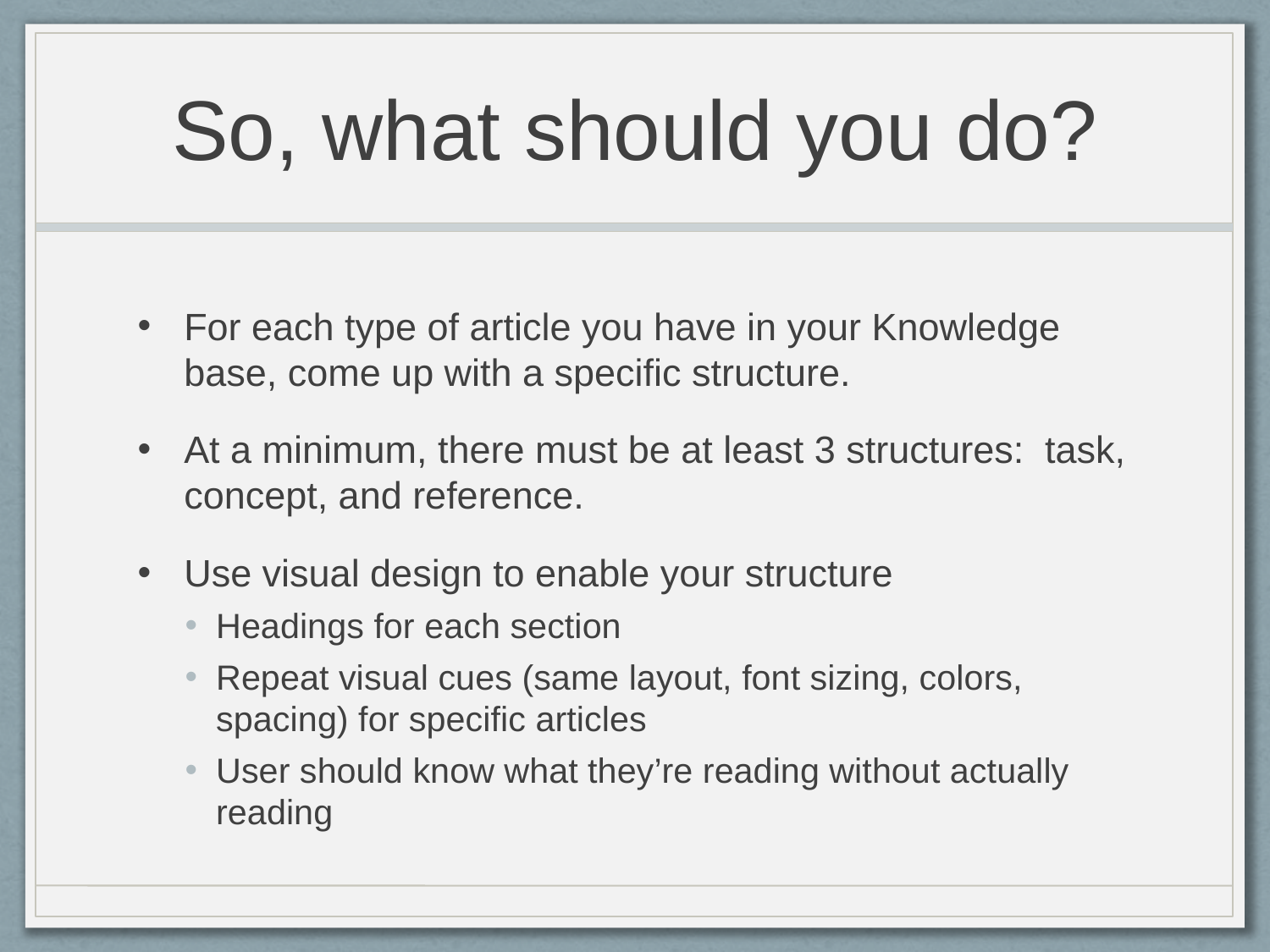

# So, what should you do?
For each type of article you have in your Knowledge base, come up with a specific structure.
At a minimum, there must be at least 3 structures:  task, concept, and reference.
Use visual design to enable your structure
Headings for each section
Repeat visual cues (same layout, font sizing, colors, spacing) for specific articles
User should know what they’re reading without actually reading